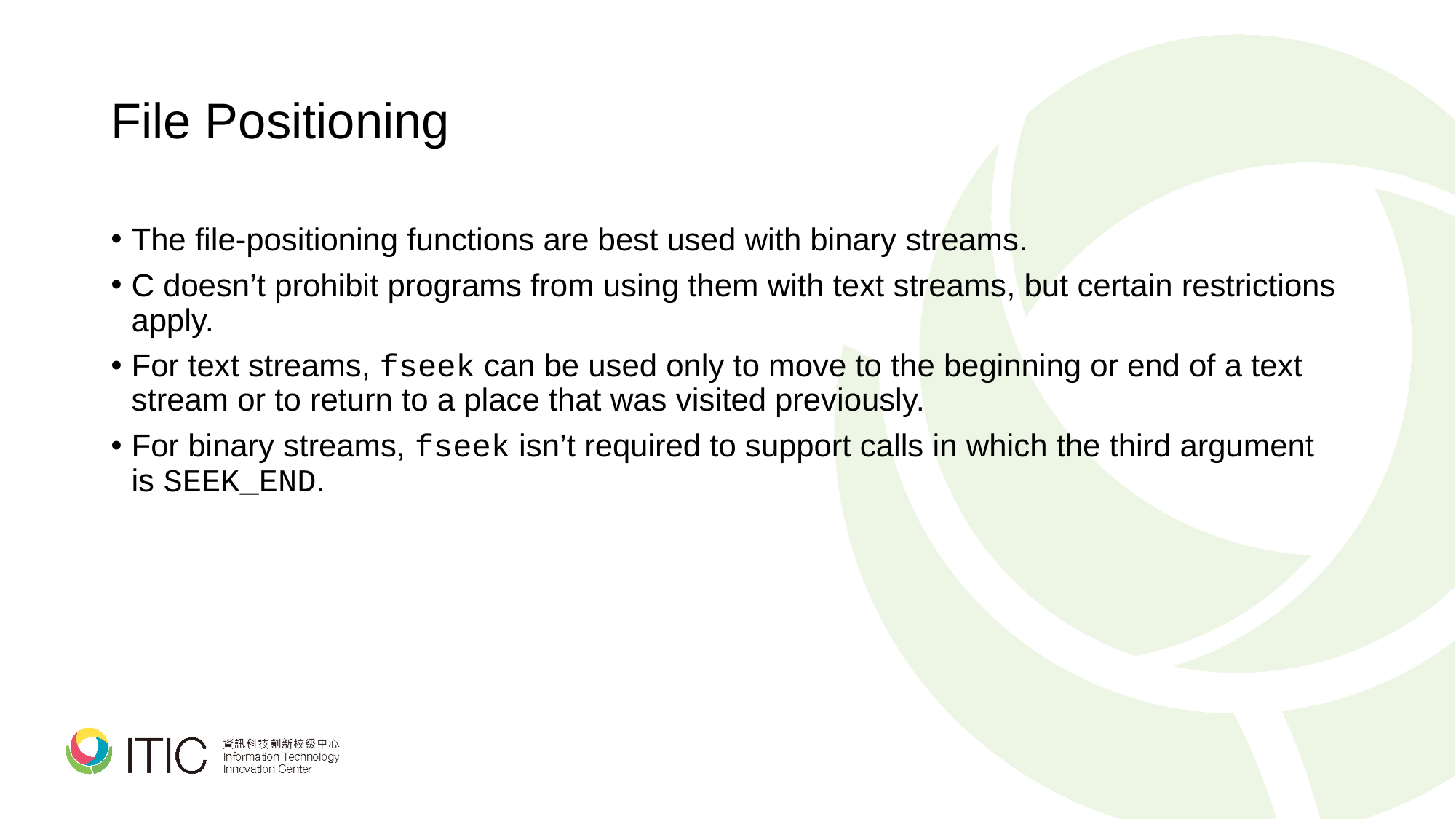

# File Positioning
The file-positioning functions are best used with binary streams.
C doesn’t prohibit programs from using them with text streams, but certain restrictions apply.
For text streams, fseek can be used only to move to the beginning or end of a text stream or to return to a place that was visited previously.
For binary streams, fseek isn’t required to support calls in which the third argument is SEEK_END.